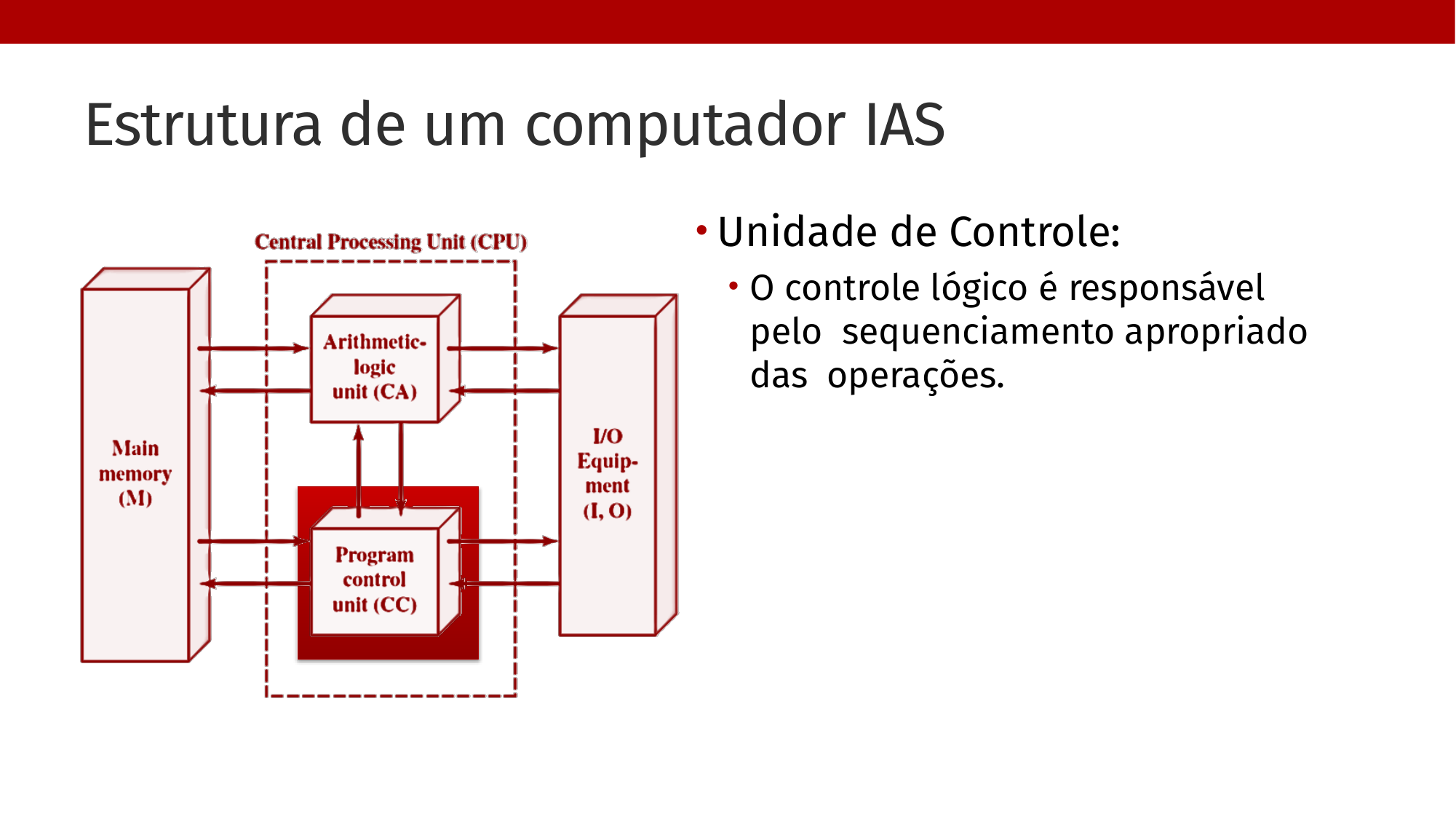

# Estrutura de um computador IAS
Unidade de Controle:
O controle lógico é responsável pelo  sequenciamento apropriado das  operações.